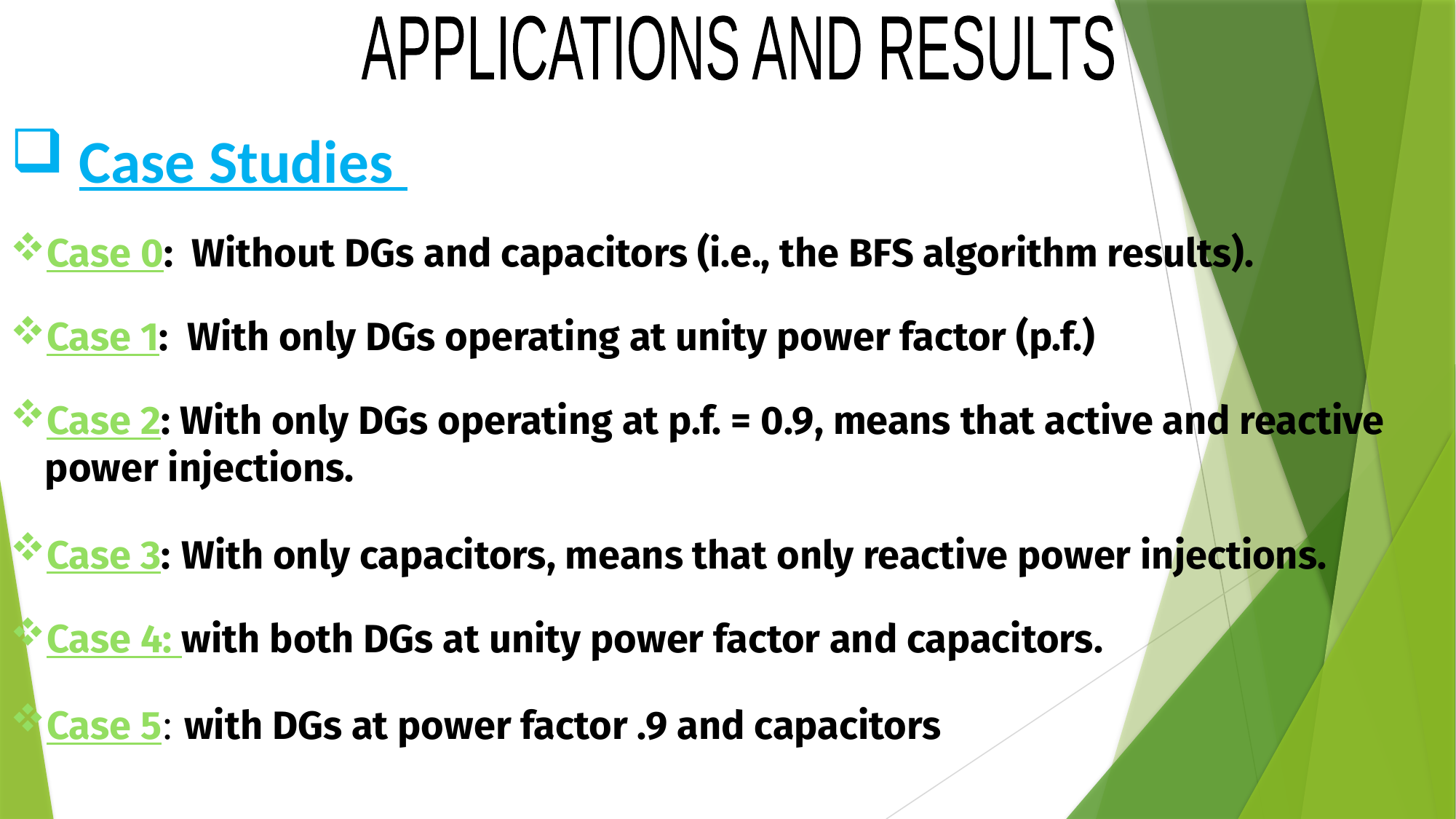

APPLICATIONS AND RESULTS
Case Studies
Case 0:  Without DGs and capacitors (i.e., the BFS algorithm results).
Case 1:  With only DGs operating at unity power factor (p.f.)
Case 2: With only DGs operating at p.f. = 0.9, means that active and reactive power injections.
Case 3: With only capacitors, means that only reactive power injections.
Case 4: with both DGs at unity power factor and capacitors.
Case 5: with DGs at power factor .9 and capacitors